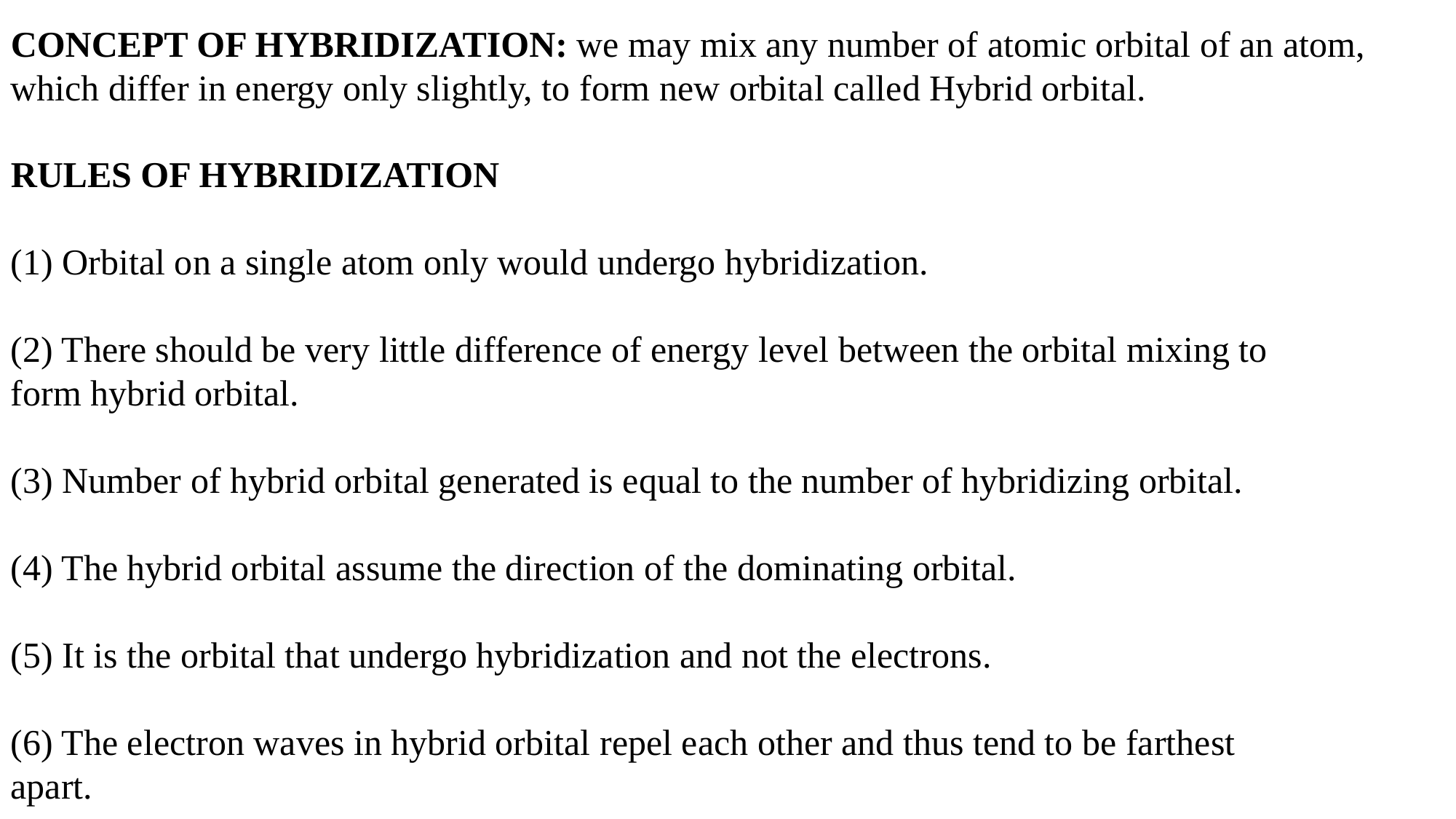

CONCEPT OF HYBRIDIZATION: we may mix any number of atomic orbital of an atom, which differ in energy only slightly, to form new orbital called Hybrid orbital.
RULES OF HYBRIDIZATION

(1) Orbital on a single atom only would undergo hybridization.

(2) There should be very little difference of energy level between the orbital mixing to
form hybrid orbital.

(3) Number of hybrid orbital generated is equal to the number of hybridizing orbital.

(4) The hybrid orbital assume the direction of the dominating orbital.

(5) It is the orbital that undergo hybridization and not the electrons.

(6) The electron waves in hybrid orbital repel each other and thus tend to be farthest
apart.